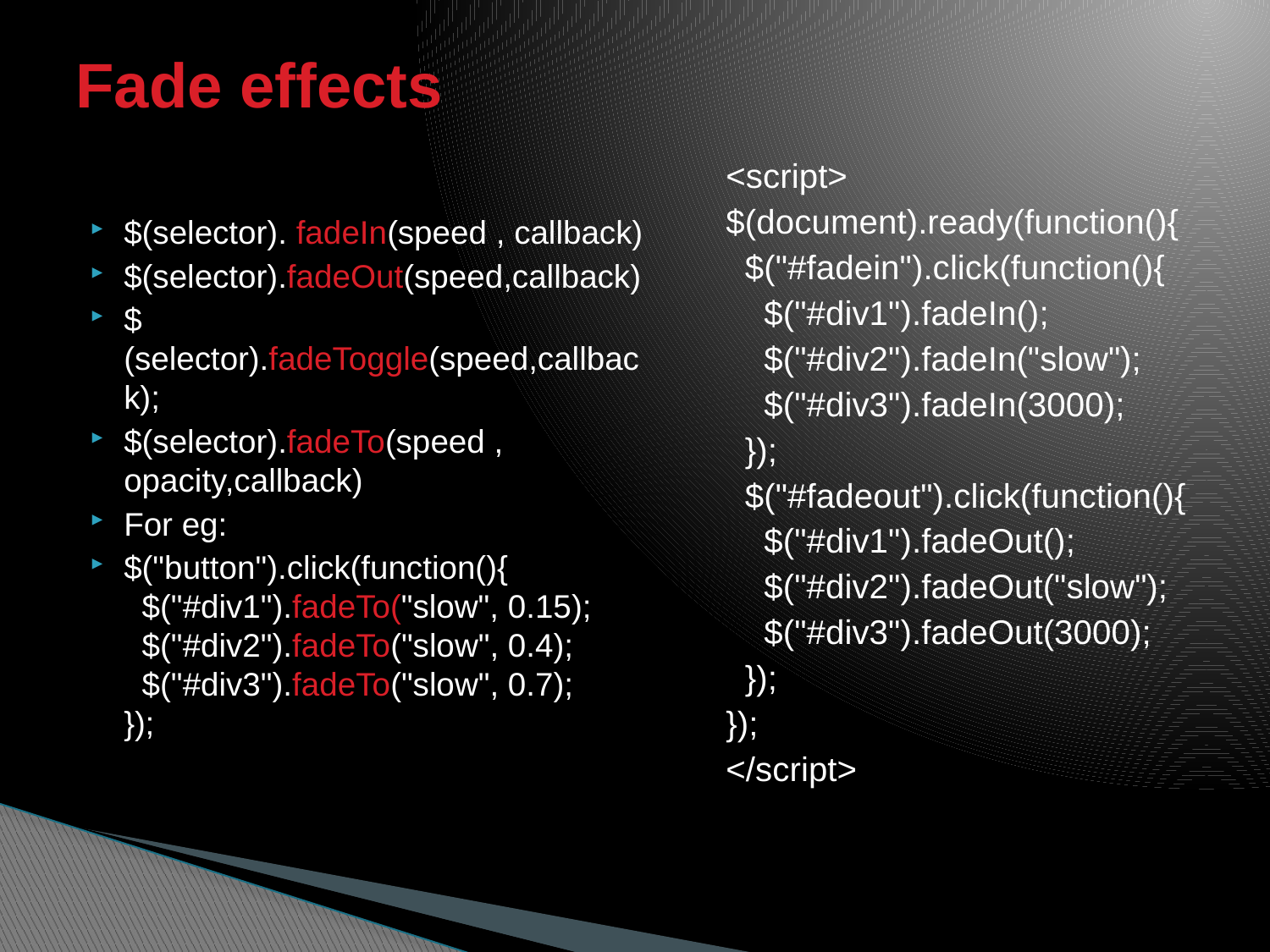

# Fade effects
<script>
$(document).ready(function(){
  $("#fadein").click(function(){
    $("#div1").fadeIn();
    $("#div2").fadeIn("slow");
    $("#div3").fadeIn(3000);
  });
  $("#fadeout").click(function(){
    $("#div1").fadeOut();
    $("#div2").fadeOut("slow");
    $("#div3").fadeOut(3000);
  });
});
</script>
$(selector). fadeIn(speed , callback)
$(selector).fadeOut(speed,callback)
$(selector).fadeToggle(speed,callback);
$(selector).fadeTo(speed , opacity,callback)
For eg:
$("button").click(function(){
  $("#div1").fadeTo("slow", 0.15);
  $("#div2").fadeTo("slow", 0.4);
  $("#div3").fadeTo("slow", 0.7);
});